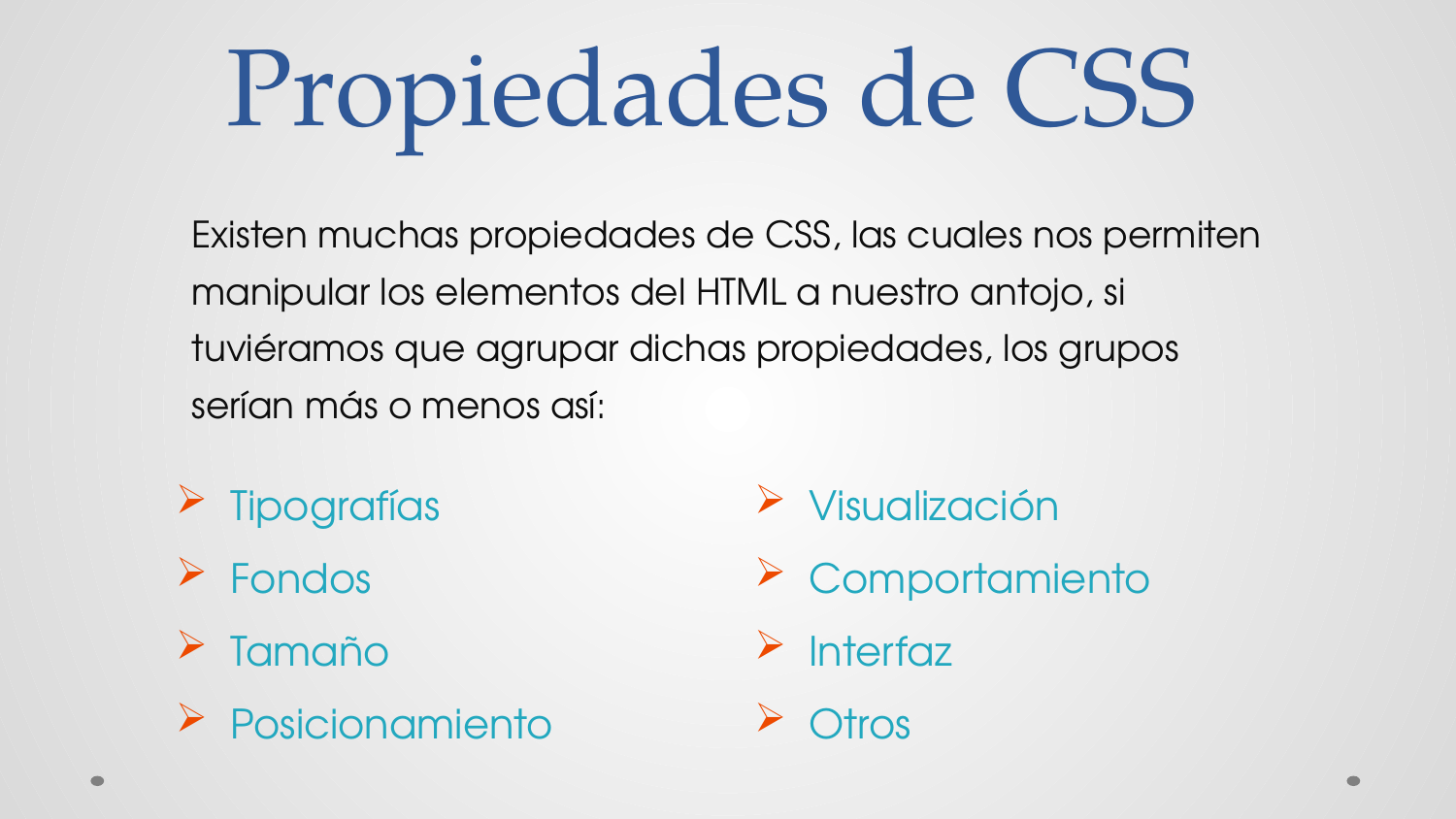

Propiedades de CSS
Existen muchas propiedades de CSS, las cuales nos permiten manipular los elementos del HTML a nuestro antojo, si tuviéramos que agrupar dichas propiedades, los grupos serían más o menos así:
Tipografías
Fondos
Tamaño
Posicionamiento
Visualización
Comportamiento
Interfaz
Otros